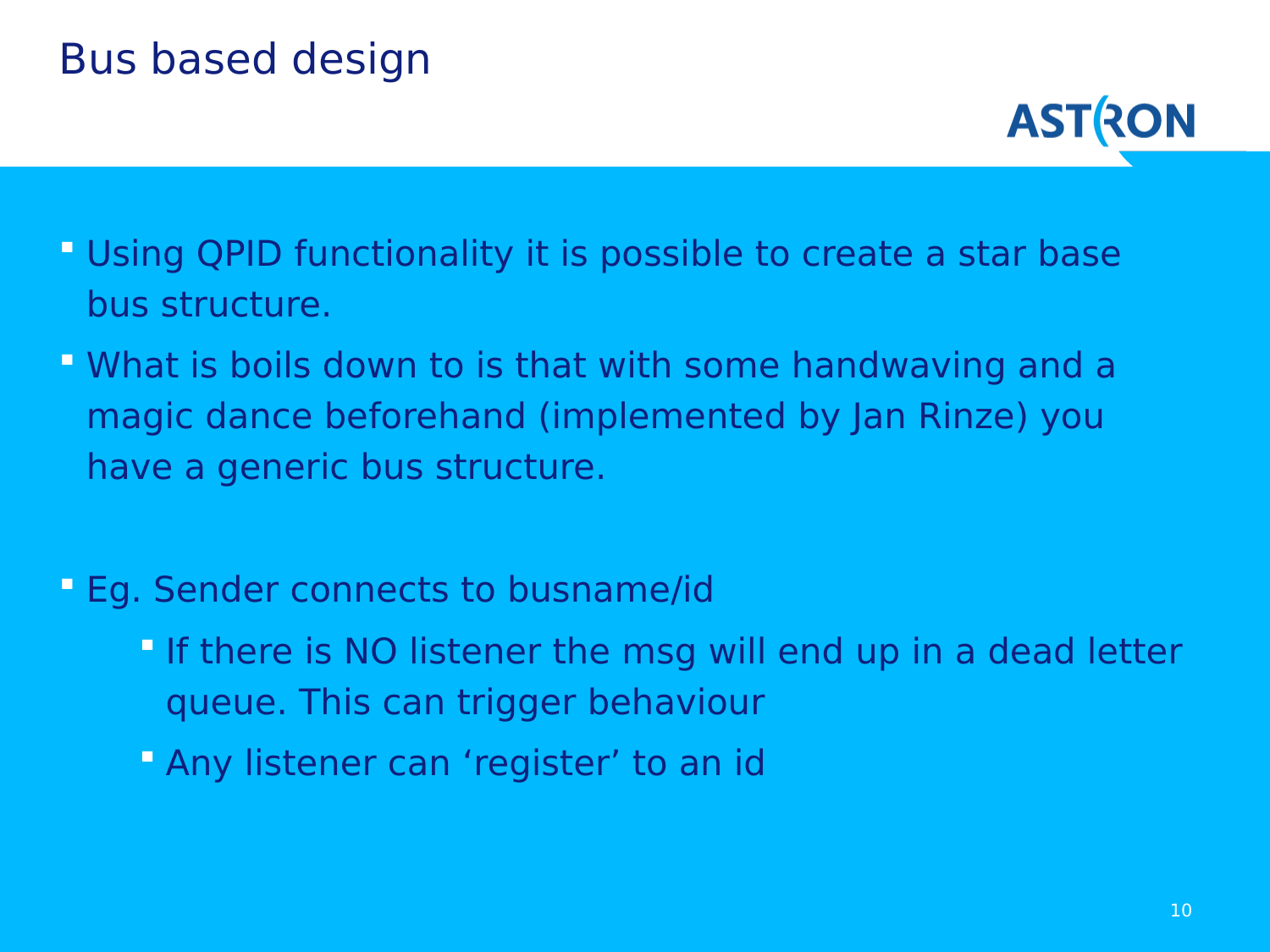

# Bus based design
Using QPID functionality it is possible to create a star base bus structure.
What is boils down to is that with some handwaving and a magic dance beforehand (implemented by Jan Rinze) you have a generic bus structure.

Eg. Sender connects to busname/id
If there is NO listener the msg will end up in a dead letter queue. This can trigger behaviour
Any listener can ‘register’ to an id

10